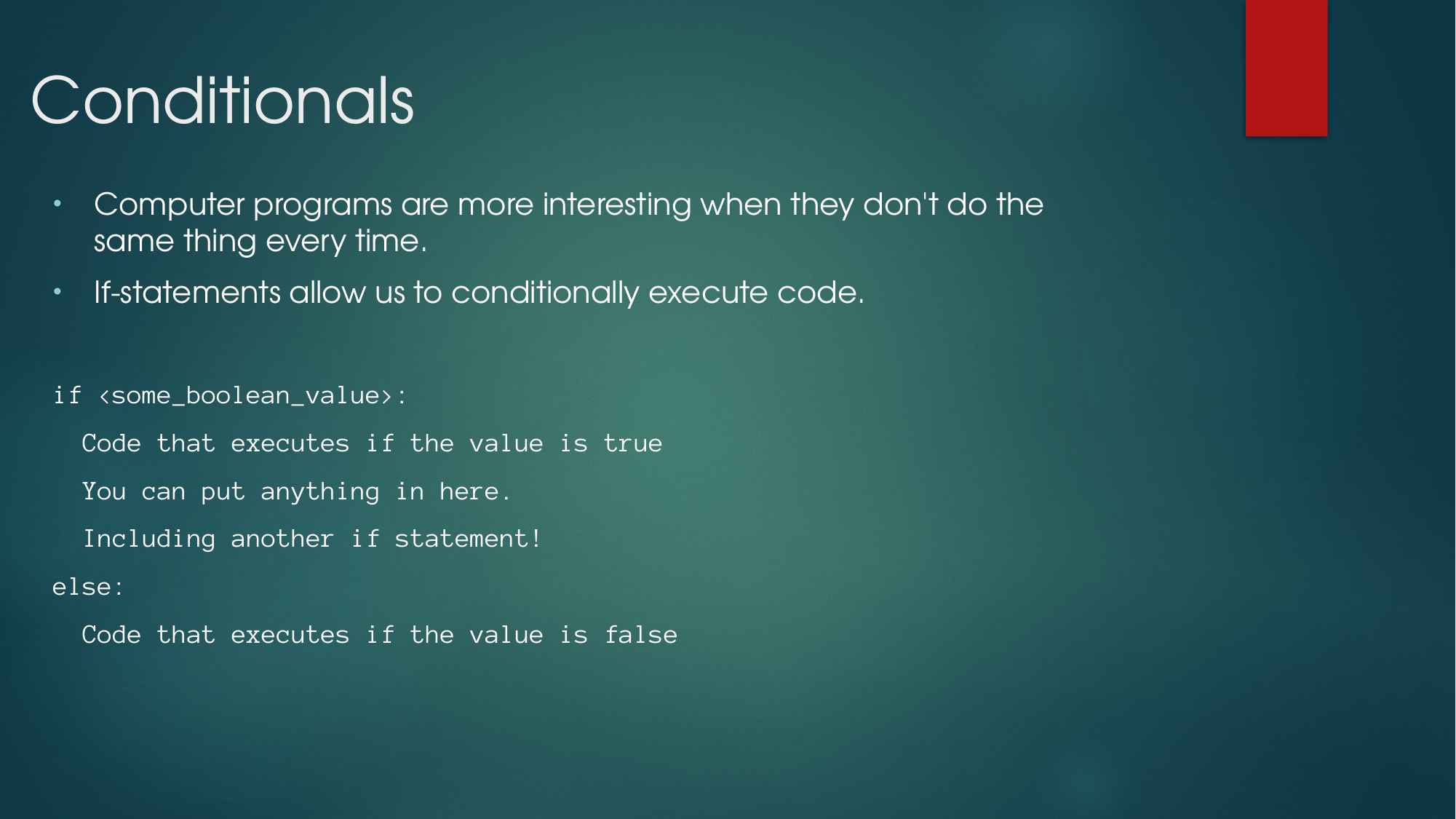

# Conditionals
Computer programs are more interesting when they don't do the same thing every time.
If-statements allow us to conditionally execute code.

if <some_boolean_value>:
  Code that executes if the value is true
  You can put anything in here.
  Including another if statement!
else:
  Code that executes if the value is false